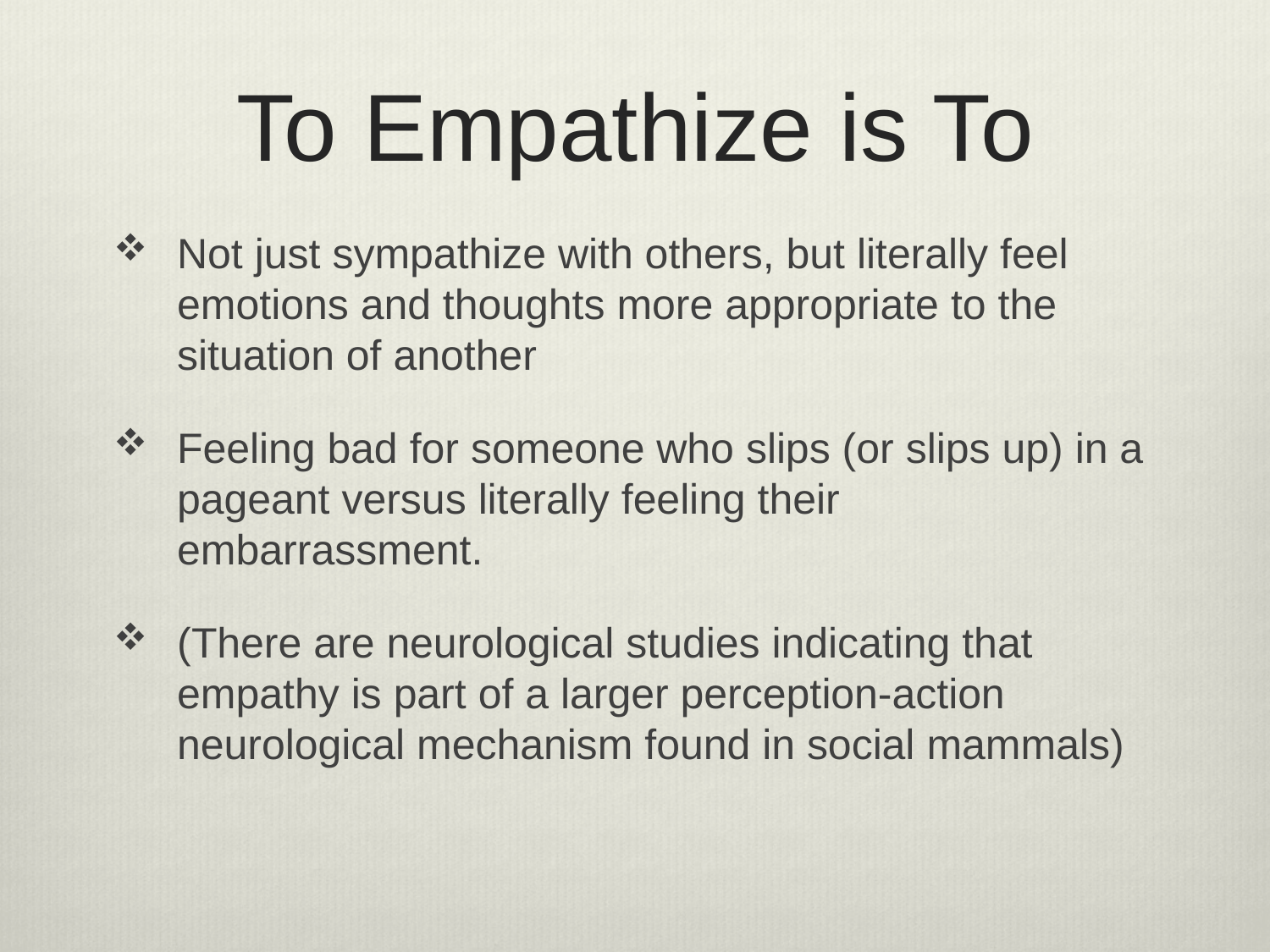

# To Empathize is To
Not just sympathize with others, but literally feel emotions and thoughts more appropriate to the situation of another
Feeling bad for someone who slips (or slips up) in a pageant versus literally feeling their embarrassment.
(There are neurological studies indicating that empathy is part of a larger perception-action neurological mechanism found in social mammals)